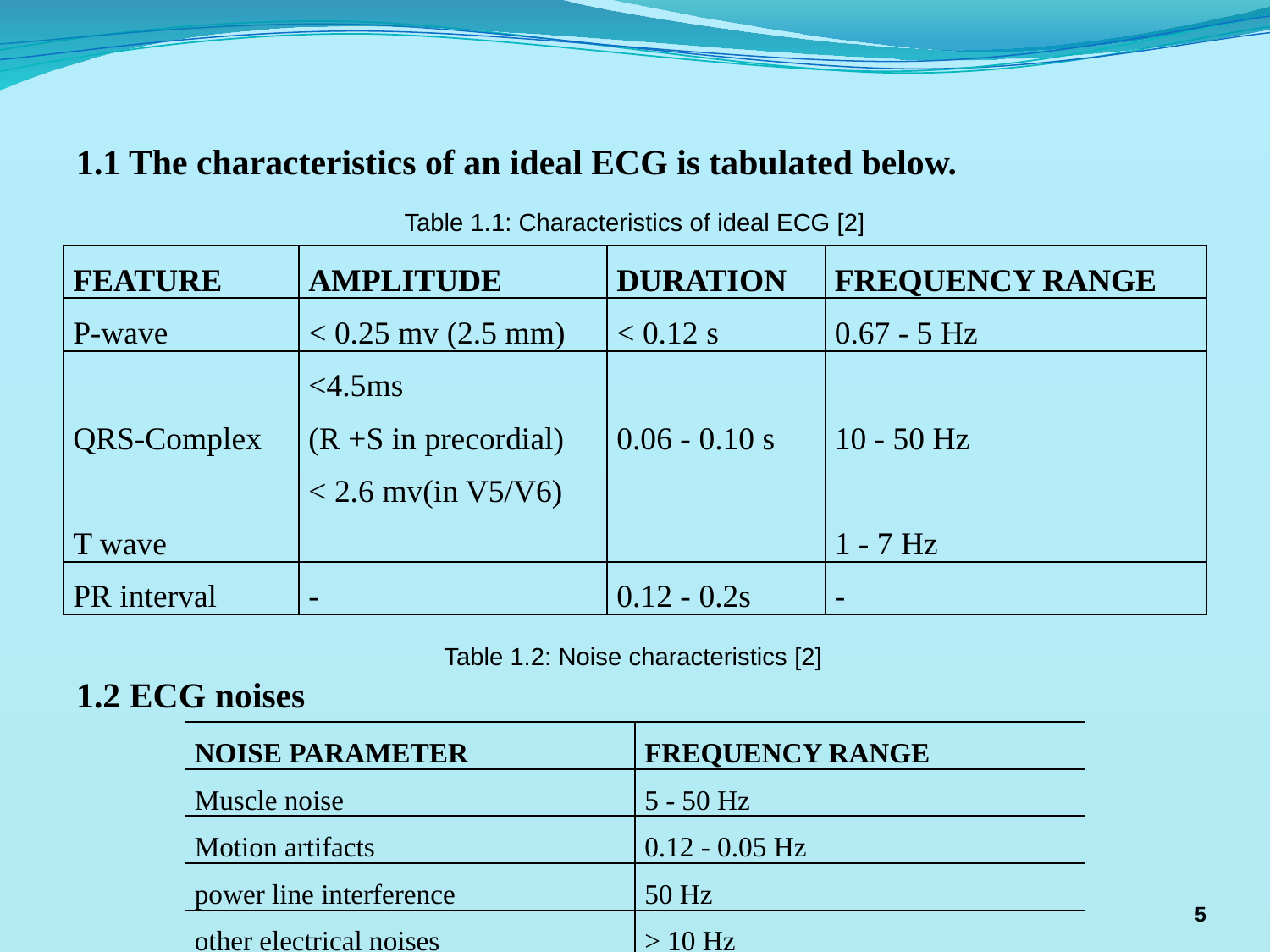

1.1 The characteristics of an ideal ECG is tabulated below.

1.2 ECG noises
Table 1.1: Characteristics of ideal ECG [2]
| FEATURE | AMPLITUDE | DURATION | FREQUENCY RANGE |
| --- | --- | --- | --- |
| P-wave | < 0.25 mv (2.5 mm) | < 0.12 s | 0.67 - 5 Hz |
| QRS-Complex | <4.5ms (R +S in precordial) < 2.6 mv(in V5/V6) | 0.06 - 0.10 s | 10 - 50 Hz |
| T wave |  |  | 1 - 7 Hz |
| PR interval | - | 0.12 - 0.2s | - |
Table 1.2: Noise characteristics [2]
| NOISE PARAMETER | FREQUENCY RANGE |
| --- | --- |
| Muscle noise | 5 - 50 Hz |
| Motion artifacts | 0.12 - 0.05 Hz |
| power line interference | 50 Hz |
| other electrical noises | > 10 Hz |
5